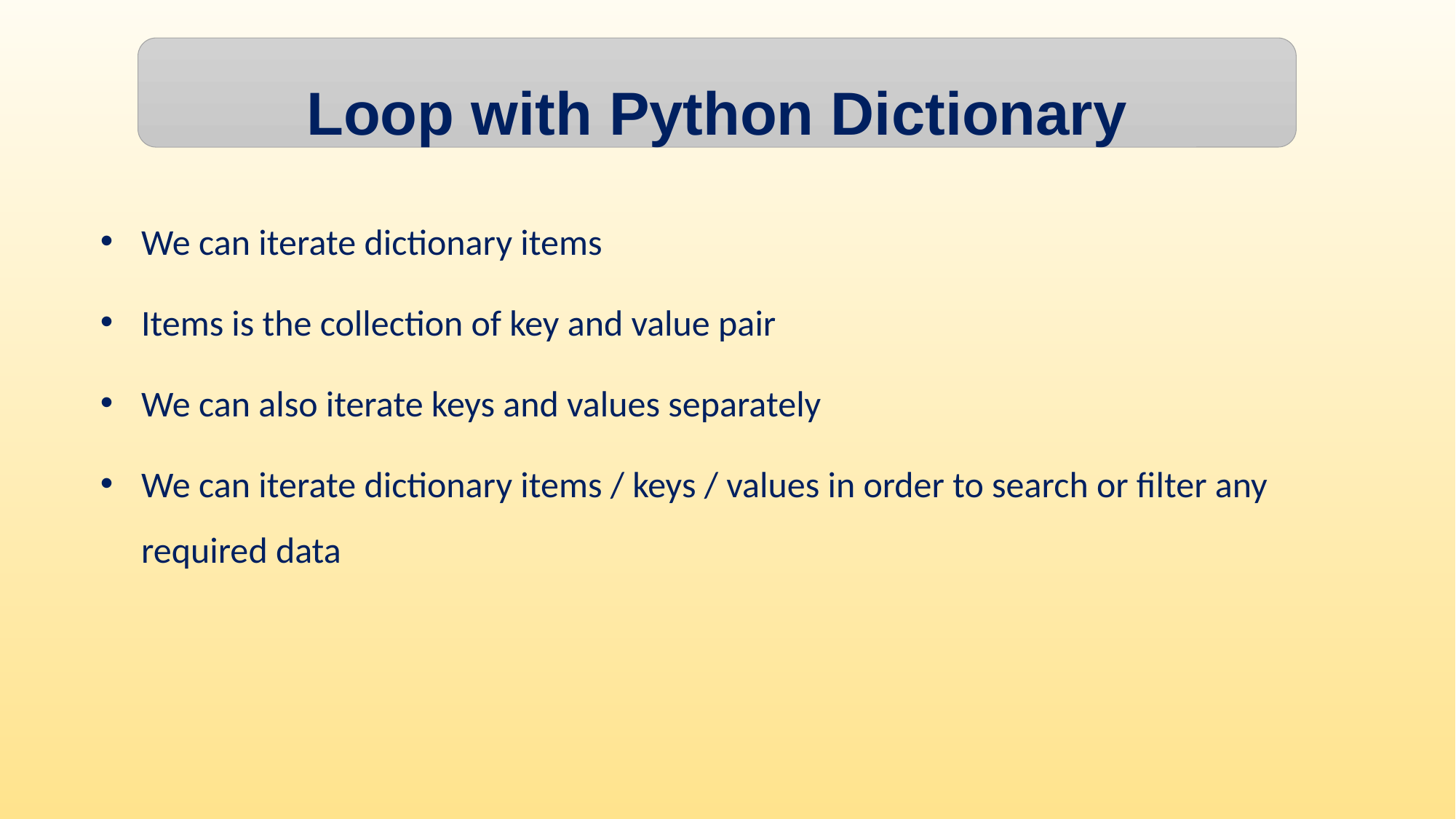

Loop with Python Dictionary
We can iterate dictionary items
Items is the collection of key and value pair
We can also iterate keys and values separately
We can iterate dictionary items / keys / values in order to search or filter any required data